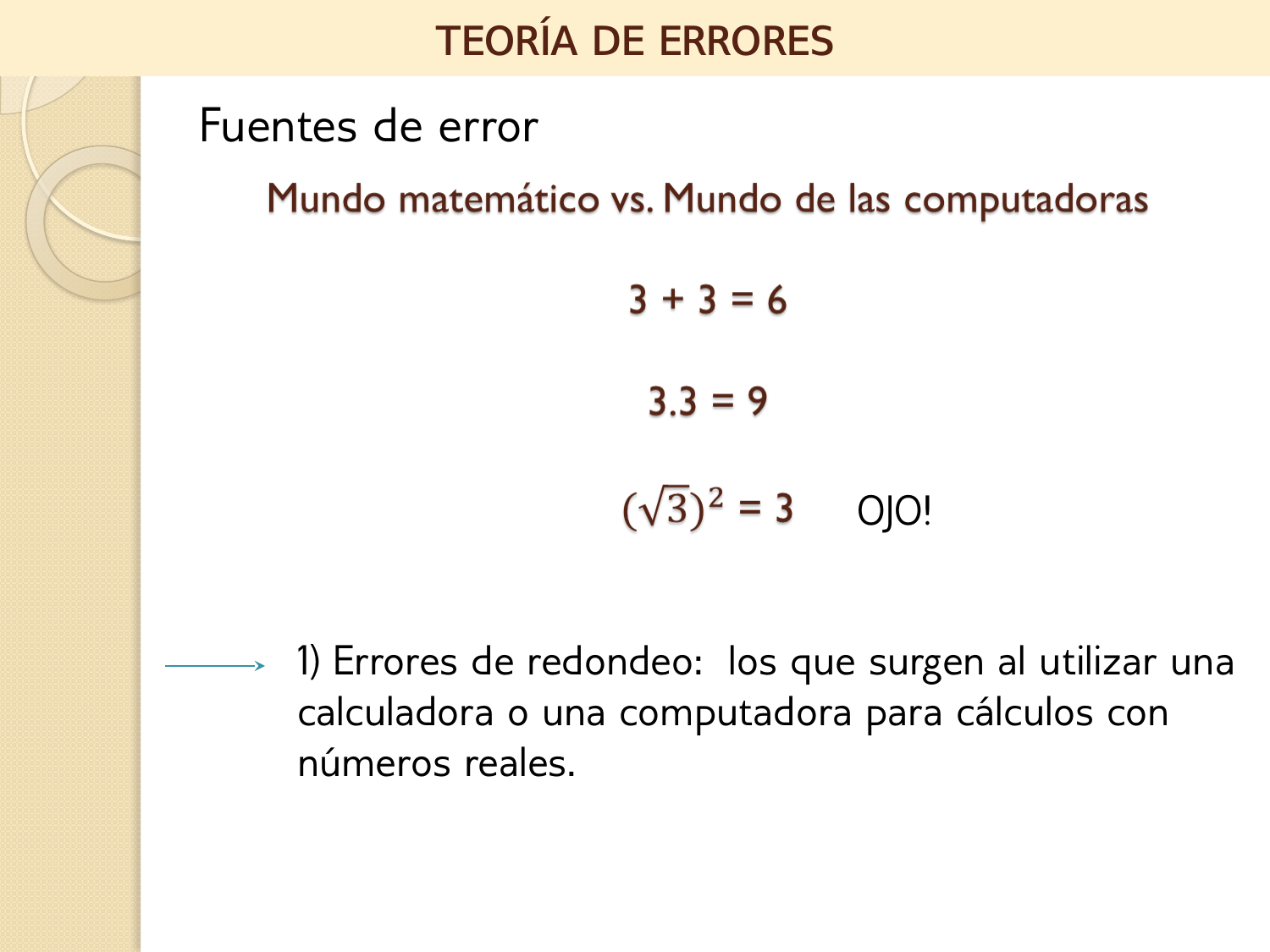

TEORÍA DE ERRORES
Fuentes de error
#
OJO!
1) Errores de redondeo:  los que surgen al utilizar una calculadora o una computadora para cálculos con números reales.